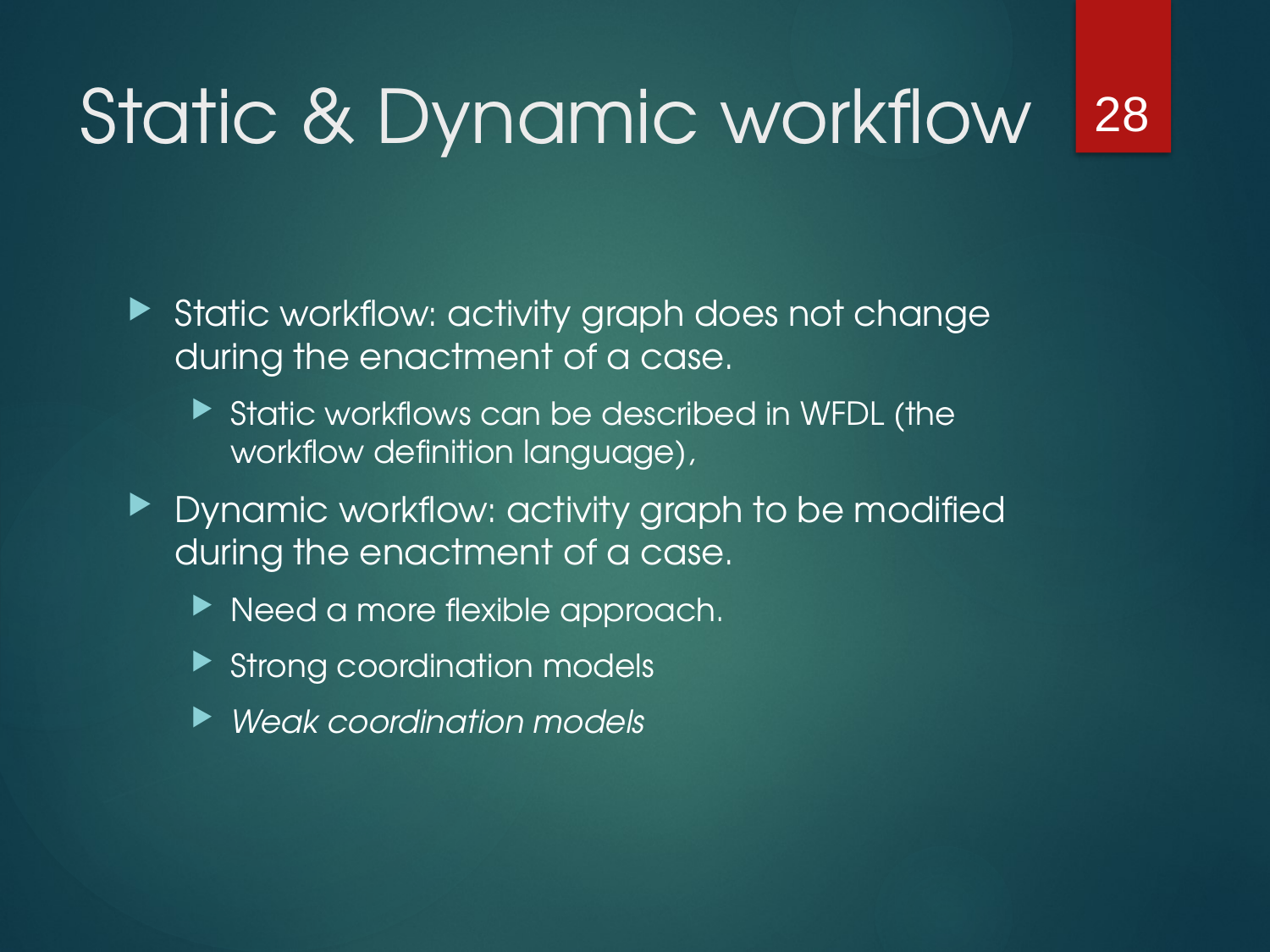

28
# Static & Dynamic workflow
Static workflow: activity graph does not change during the enactment of a case.
Static workflows can be described in WFDL (the workflow definition language),
Dynamic workflow: activity graph to be modified during the enactment of a case.
Need a more flexible approach.
Strong coordination models
Weak coordination models